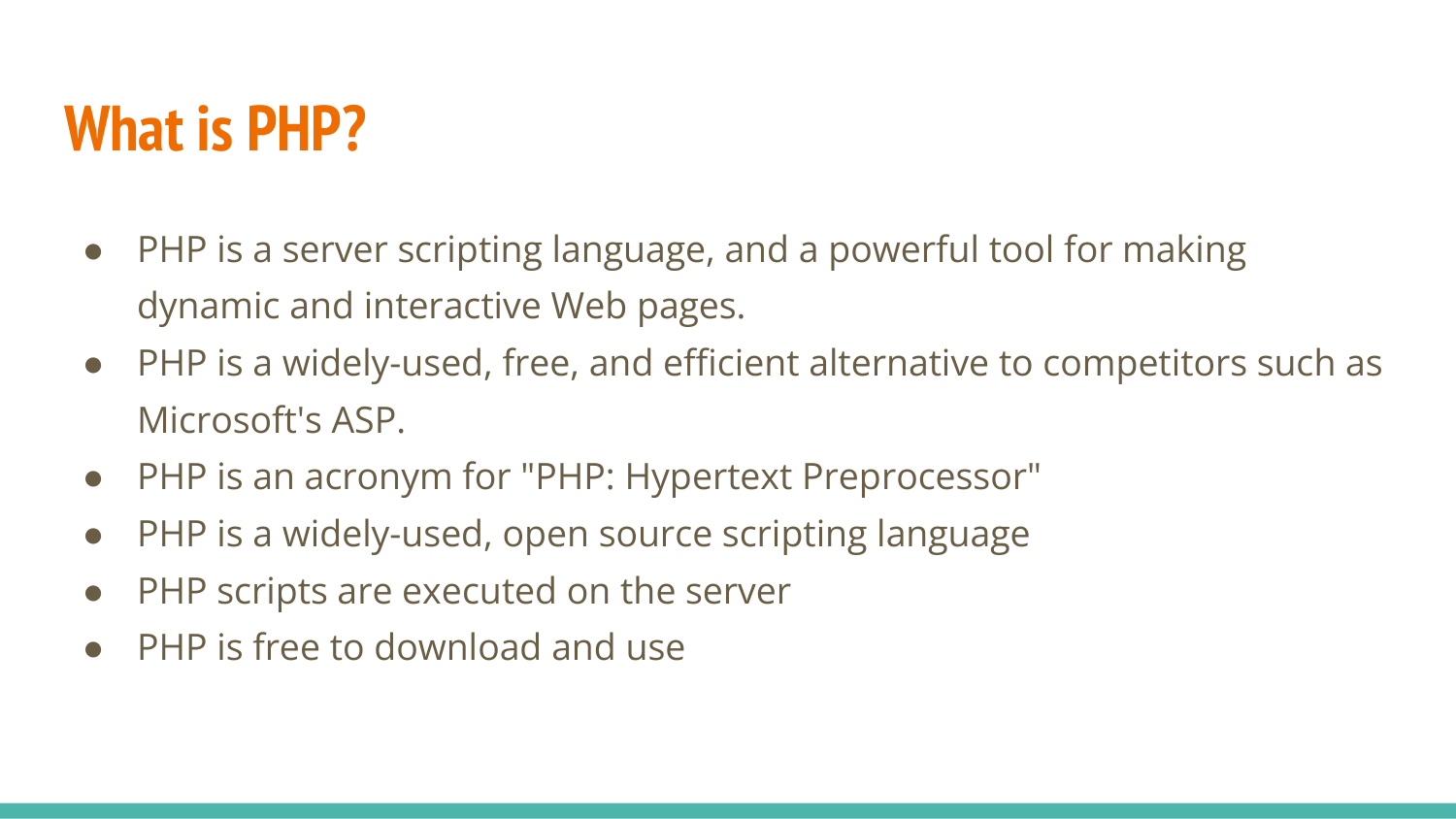

# What is PHP?
PHP is a server scripting language, and a powerful tool for making dynamic and interactive Web pages.
PHP is a widely-used, free, and efficient alternative to competitors such as Microsoft's ASP.
PHP is an acronym for "PHP: Hypertext Preprocessor"
PHP is a widely-used, open source scripting language
PHP scripts are executed on the server
PHP is free to download and use